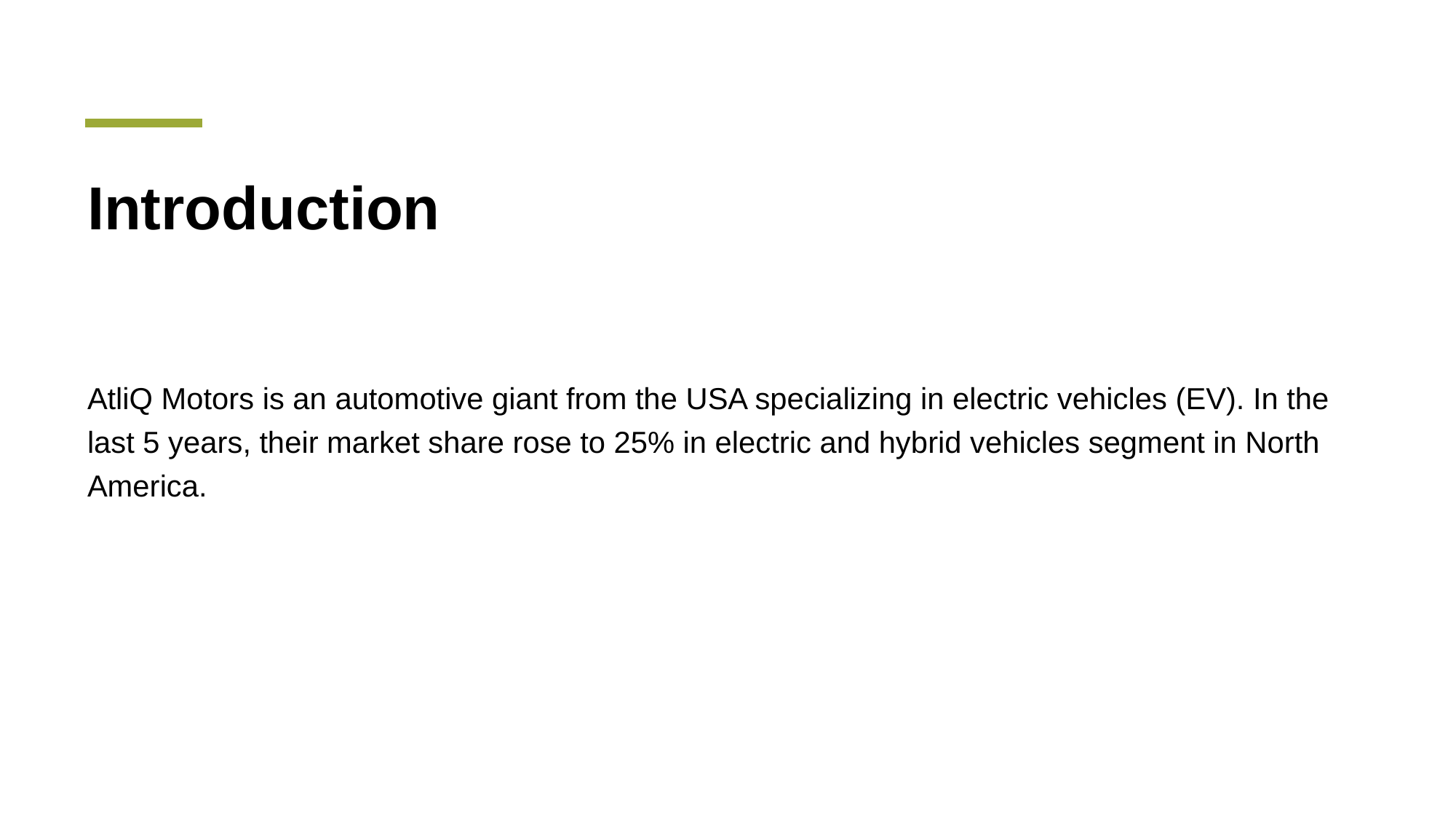

# Introduction

AtliQ Motors is an automotive giant from the USA specializing in electric vehicles (EV). In the last 5 years, their market share rose to 25% in electric and hybrid vehicles segment in North America.